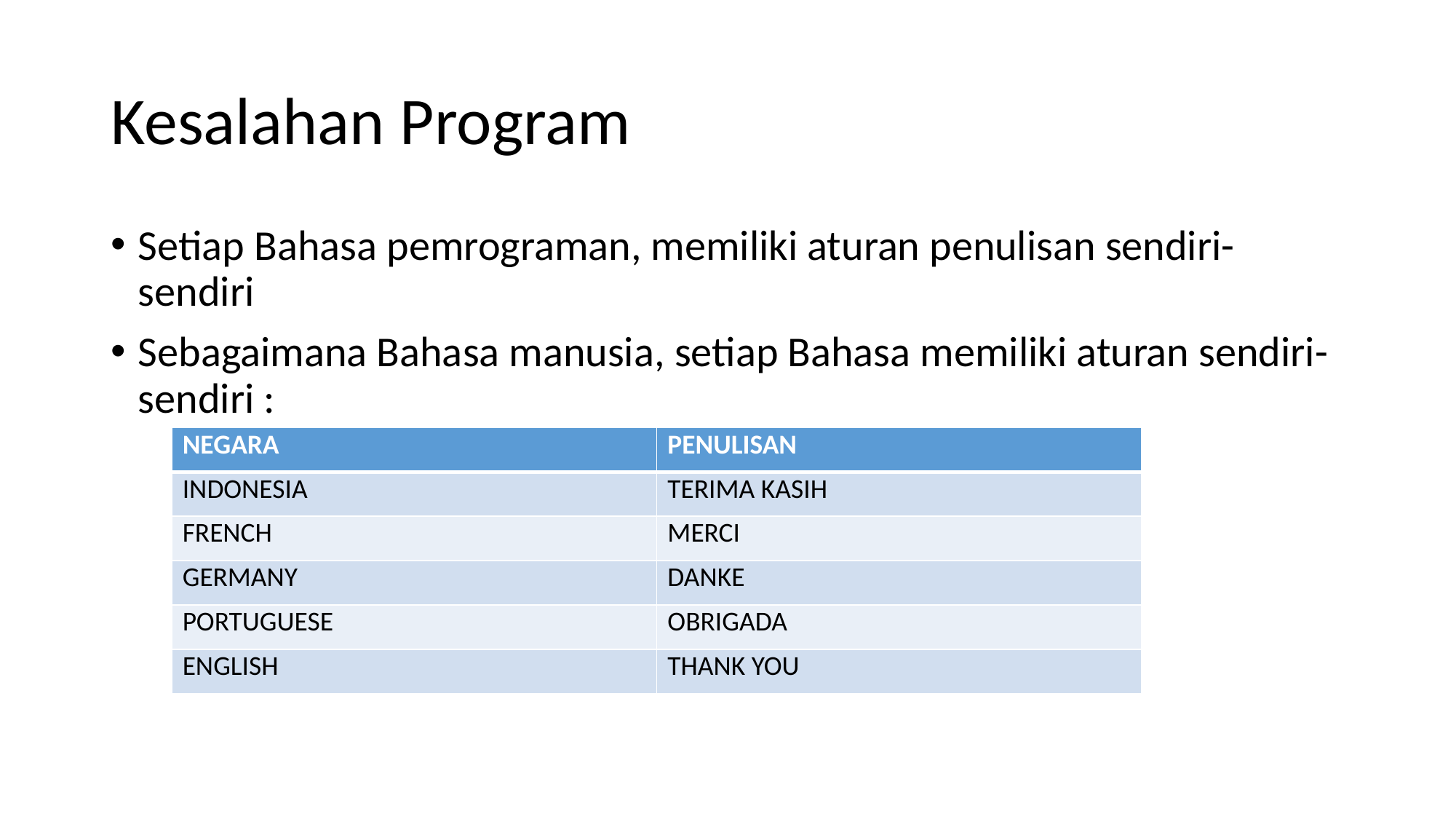

# Kesalahan Program
Setiap Bahasa pemrograman, memiliki aturan penulisan sendiri-sendiri
Sebagaimana Bahasa manusia, setiap Bahasa memiliki aturan sendiri-sendiri :
| NEGARA | PENULISAN |
| --- | --- |
| INDONESIA | TERIMA KASIH |
| FRENCH | MERCI |
| GERMANY | DANKE |
| PORTUGUESE | OBRIGADA |
| ENGLISH | THANK YOU |